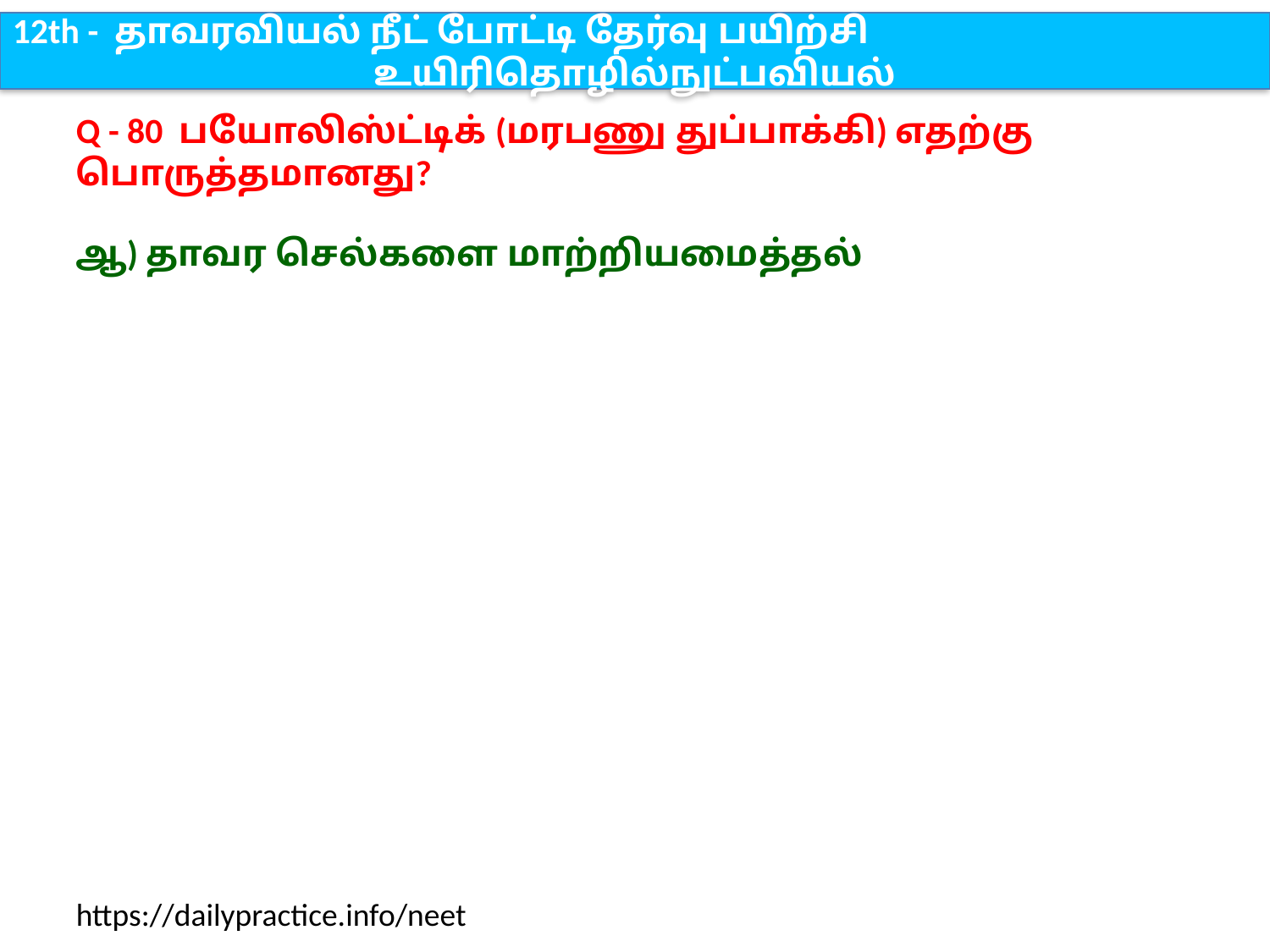

12th -  தாவரவியல் நீட் போட்டி தேர்வு பயிற்சி
உயிரிதொழில்நுட்பவியல்

Q - 80  பயோலிஸ்ட்டிக் (மரபணு துப்பாக்கி) எதற்கு பொருத்தமானது?

ஆ) தாவர செல்களை மாற்றியமைத்தல்
https://dailypractice.info/neet